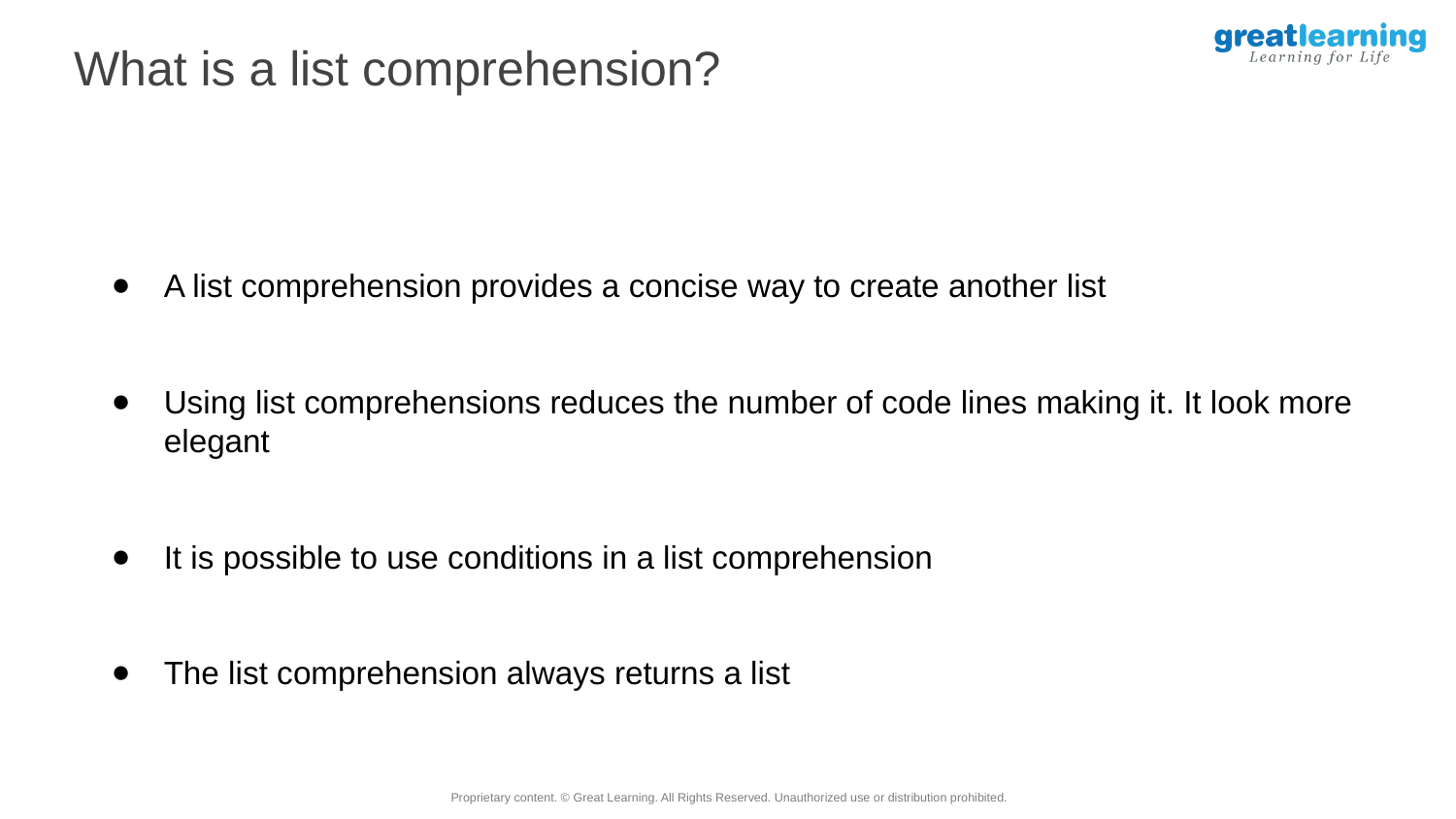

What is a list comprehension?
A list comprehension provides a concise way to create another list

Using list comprehensions reduces the number of code lines making it. It look more elegant

It is possible to use conditions in a list comprehension

The list comprehension always returns a list